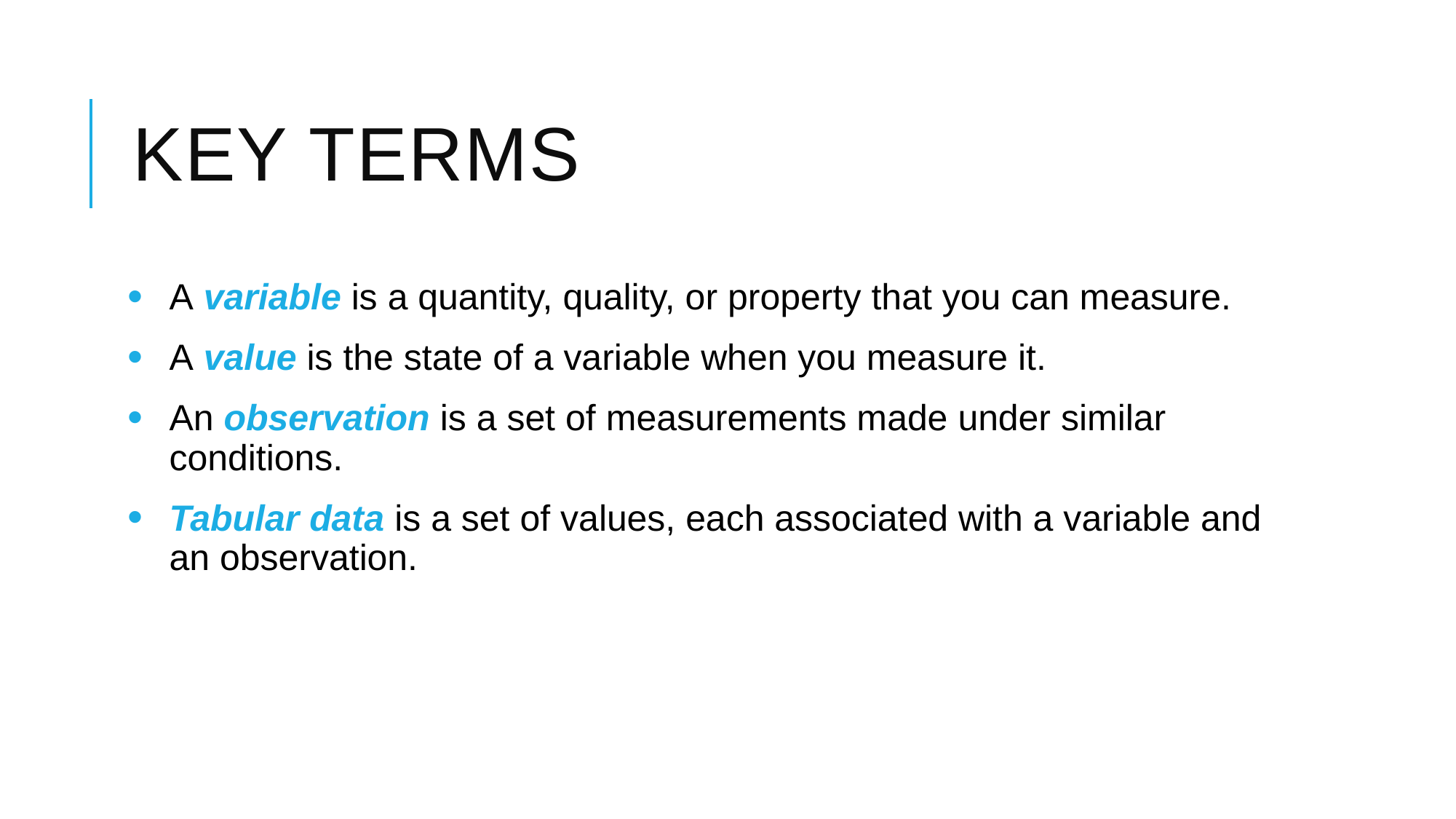

# Key terms
A variable is a quantity, quality, or property that you can measure.
A value is the state of a variable when you measure it.
An observation is a set of measurements made under similar conditions.
Tabular data is a set of values, each associated with a variable and an observation.